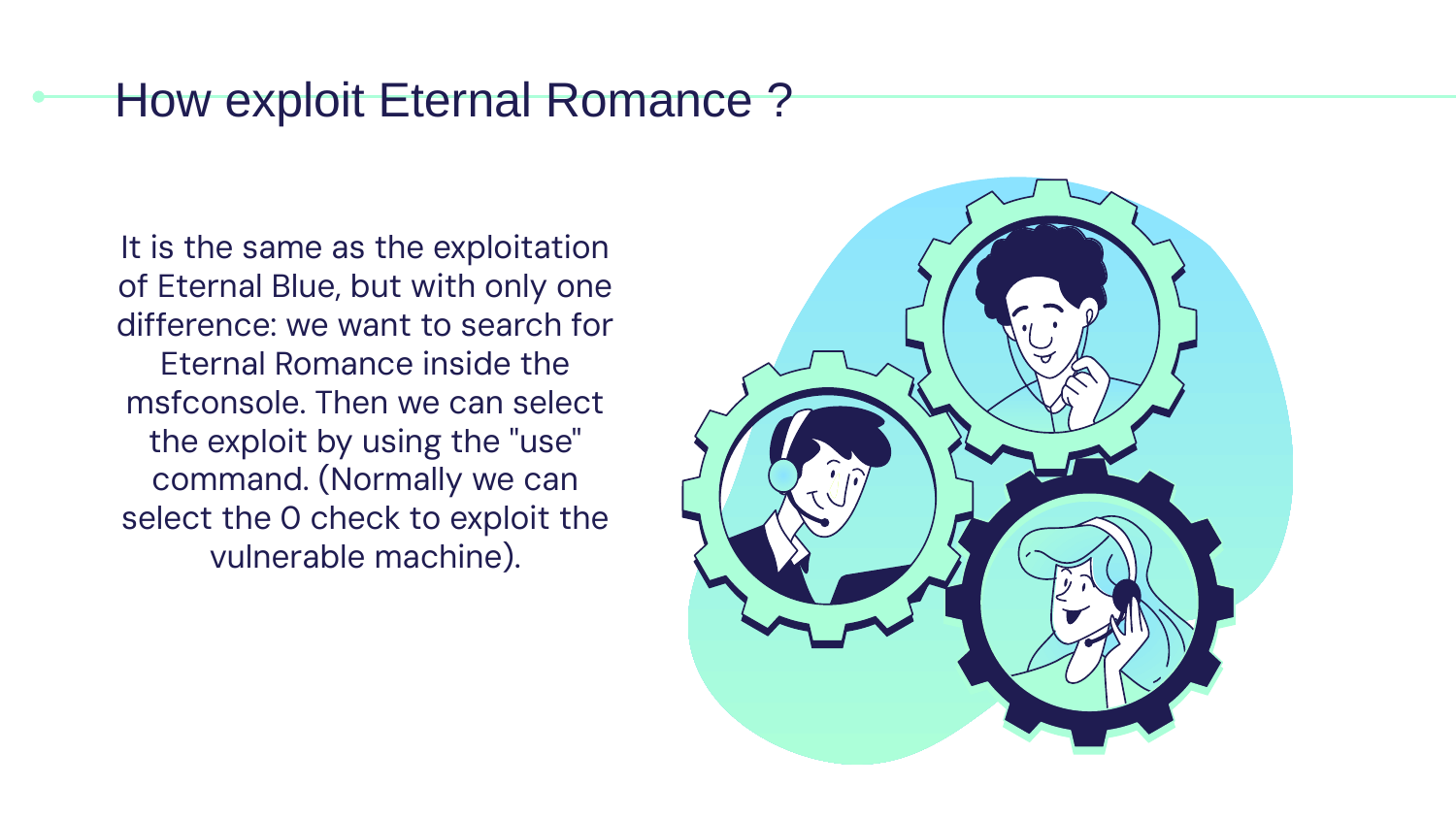

# How exploit Eternal Romance ?

It is the same as the exploitation of Eternal Blue, but with only one difference: we want to search for Eternal Romance inside the msfconsole. Then we can select the exploit by using the "use" command. (Normally we can select the 0 check to exploit the vulnerable machine).